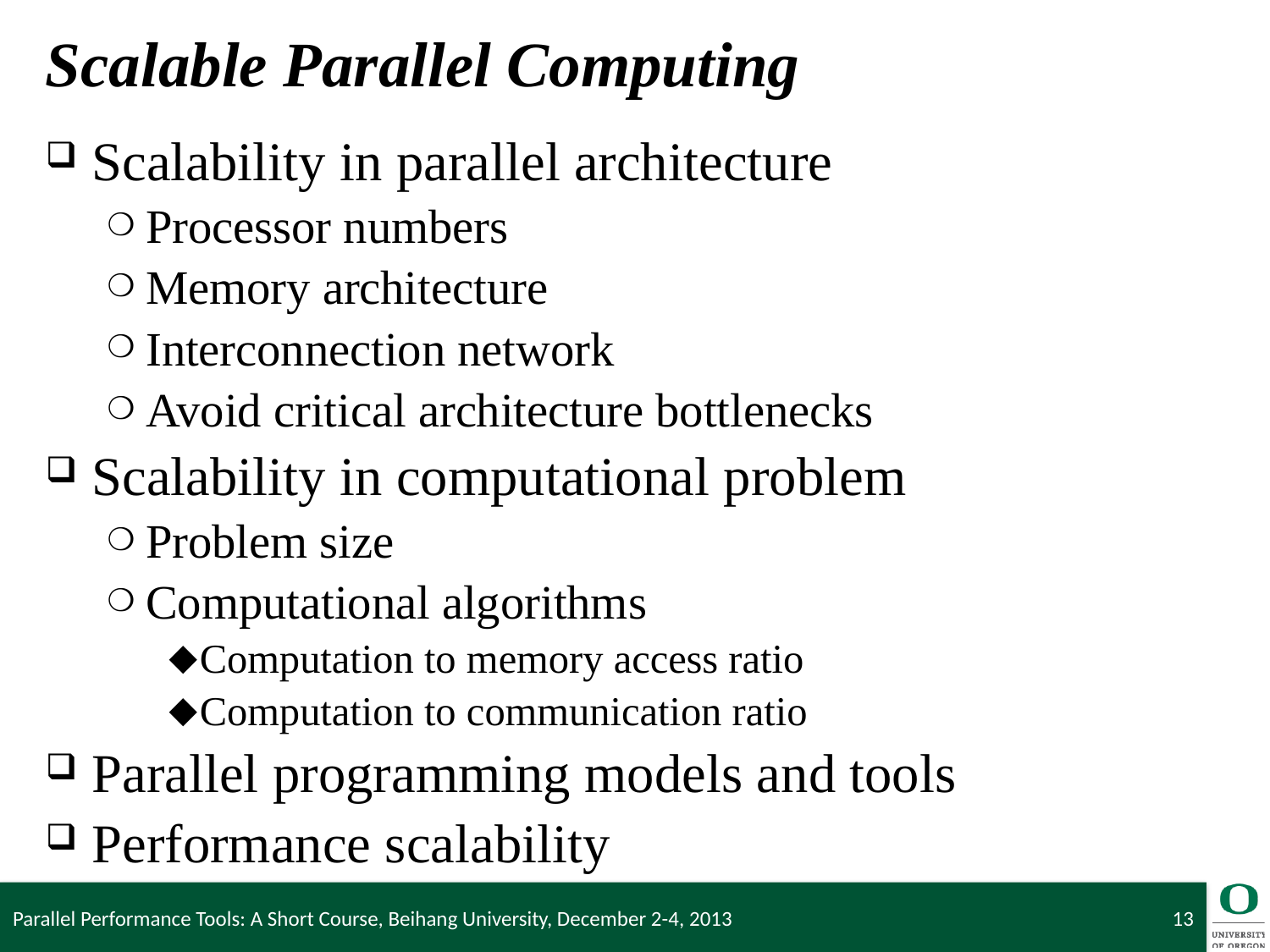

# Scalable Parallel Computing
Scalability in parallel architecture
Processor numbers
Memory architecture
Interconnection network
Avoid critical architecture bottlenecks
Scalability in computational problem
Problem size
Computational algorithms
Computation to memory access ratio
Computation to communication ratio
Parallel programming models and tools
Performance scalability
Parallel Performance Tools: A Short Course, Beihang University, December 2-4, 2013
13